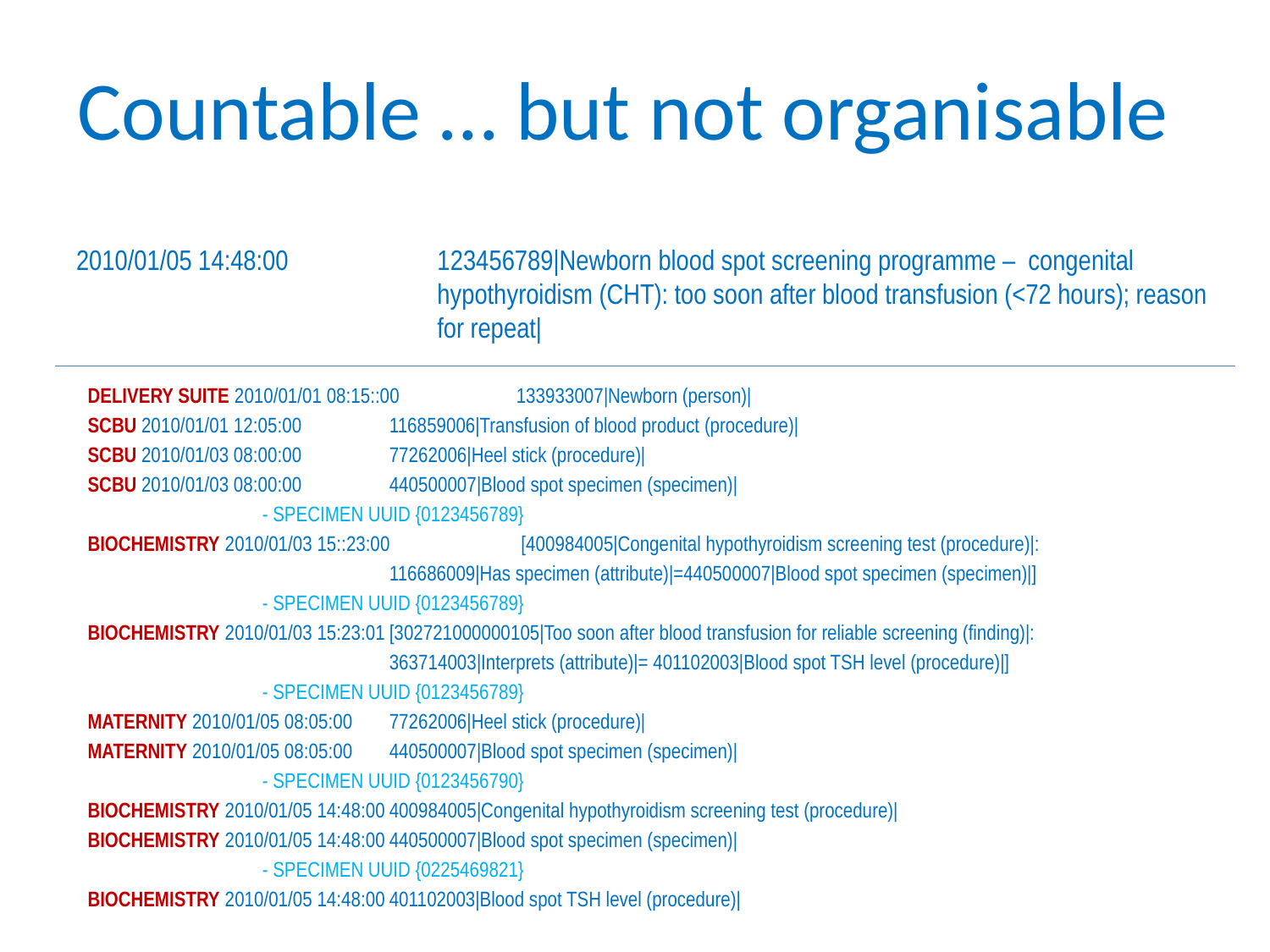

# Countable … but not organisable
2010/01/05 14:48:00 	123456789|Newborn blood spot screening programme –  congenital hypothyroidism (CHT): too soon after blood transfusion (<72 hours); reason for repeat|

DELIVERY SUITE 2010/01/01 08:15::00 	133933007|Newborn (person)|
SCBU 2010/01/01 12:05:00	116859006|Transfusion of blood product (procedure)|
SCBU 2010/01/03 08:00:00	77262006|Heel stick (procedure)|
SCBU 2010/01/03 08:00:00	440500007|Blood spot specimen (specimen)|
		- SPECIMEN UUID {0123456789}
BIOCHEMISTRY 2010/01/03 15::23:00	 [400984005|Congenital hypothyroidism screening test (procedure)|:
			116686009|Has specimen (attribute)|=440500007|Blood spot specimen (specimen)|]
		- SPECIMEN UUID {0123456789}
BIOCHEMISTRY 2010/01/03 15:23:01	[302721000000105|Too soon after blood transfusion for reliable screening (finding)|:
			363714003|Interprets (attribute)|= 401102003|Blood spot TSH level (procedure)|]
		- SPECIMEN UUID {0123456789}
MATERNITY 2010/01/05 08:05:00	77262006|Heel stick (procedure)|
MATERNITY 2010/01/05 08:05:00	440500007|Blood spot specimen (specimen)|
		- SPECIMEN UUID {0123456790}
BIOCHEMISTRY 2010/01/05 14:48:00	400984005|Congenital hypothyroidism screening test (procedure)|
BIOCHEMISTRY 2010/01/05 14:48:00	440500007|Blood spot specimen (specimen)|
		- SPECIMEN UUID {0225469821}
BIOCHEMISTRY 2010/01/05 14:48:00	401102003|Blood spot TSH level (procedure)|